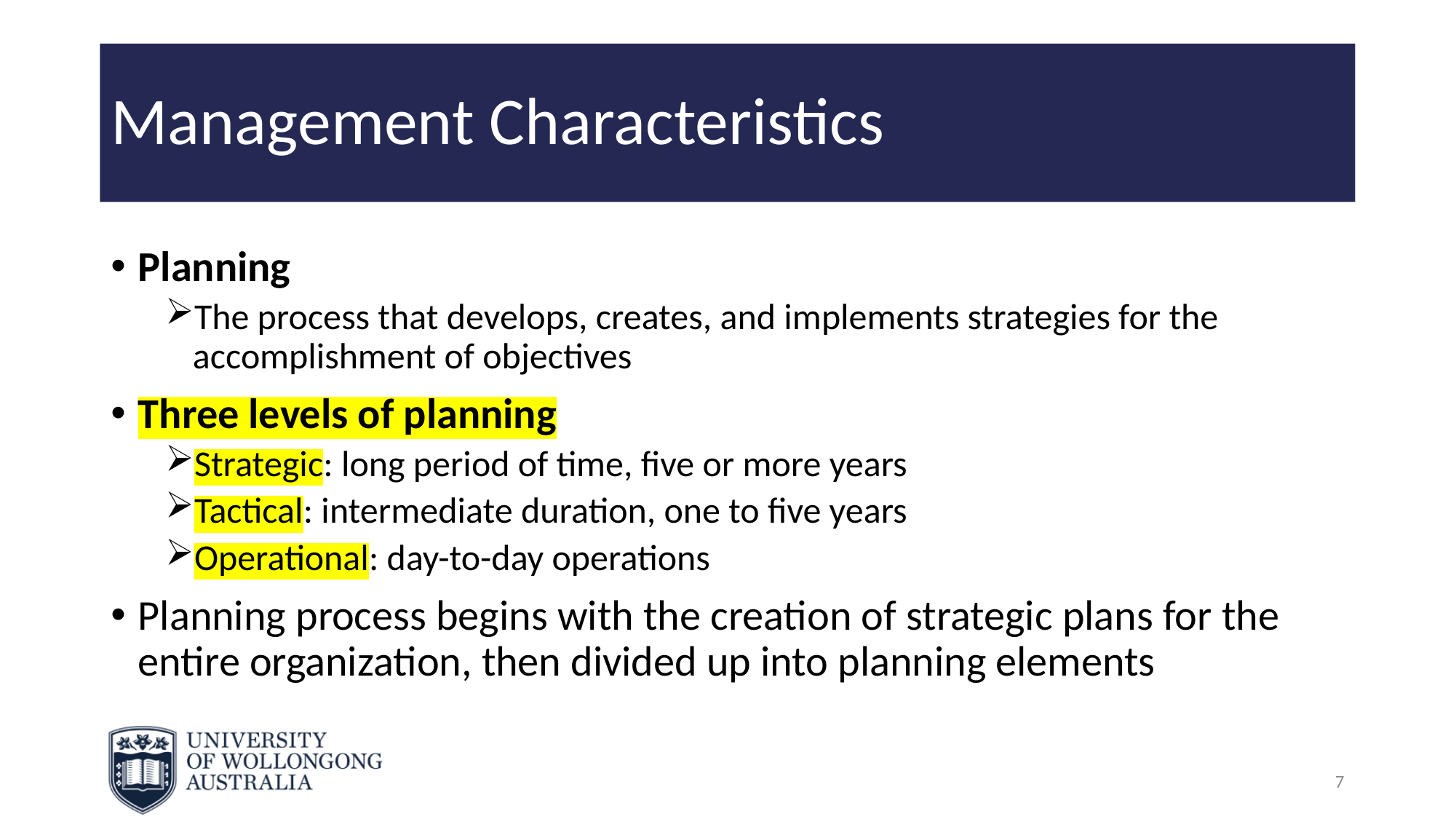

# Management Characteristics
Planning
The process that develops, creates, and implements strategies for the accomplishment of objectives
Three levels of planning
Strategic: long period of time, five or more years
Tactical: intermediate duration, one to five years
Operational: day-to-day operations
Planning process begins with the creation of strategic plans for the entire organization, then divided up into planning elements
7